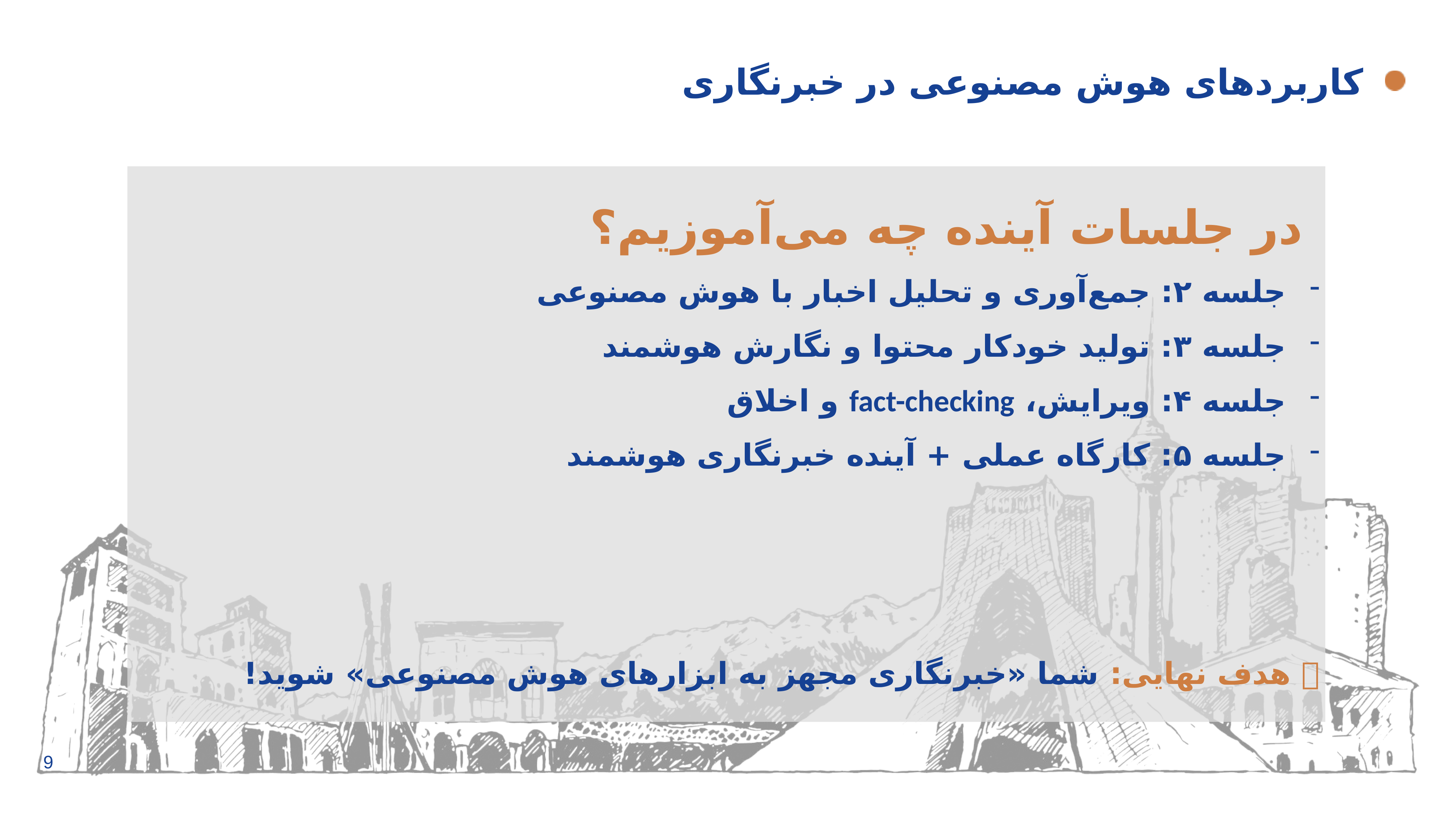

# کاربردهای هوش مصنوعی در خبرنگاری
🗺️ در جلسات آینده چه می‌آموزیم؟
جلسه ۲: جمع‌آوری و تحلیل اخبار با هوش مصنوعی
جلسه ۳: تولید خودکار محتوا و نگارش هوشمند
جلسه ۴: ویرایش، fact-checking و اخلاق
جلسه ۵: کارگاه عملی + آینده خبرنگاری هوشمند

📌 هدف نهایی: شما «خبرنگاری مجهز به ابزارهای هوش مصنوعی» شوید!
9